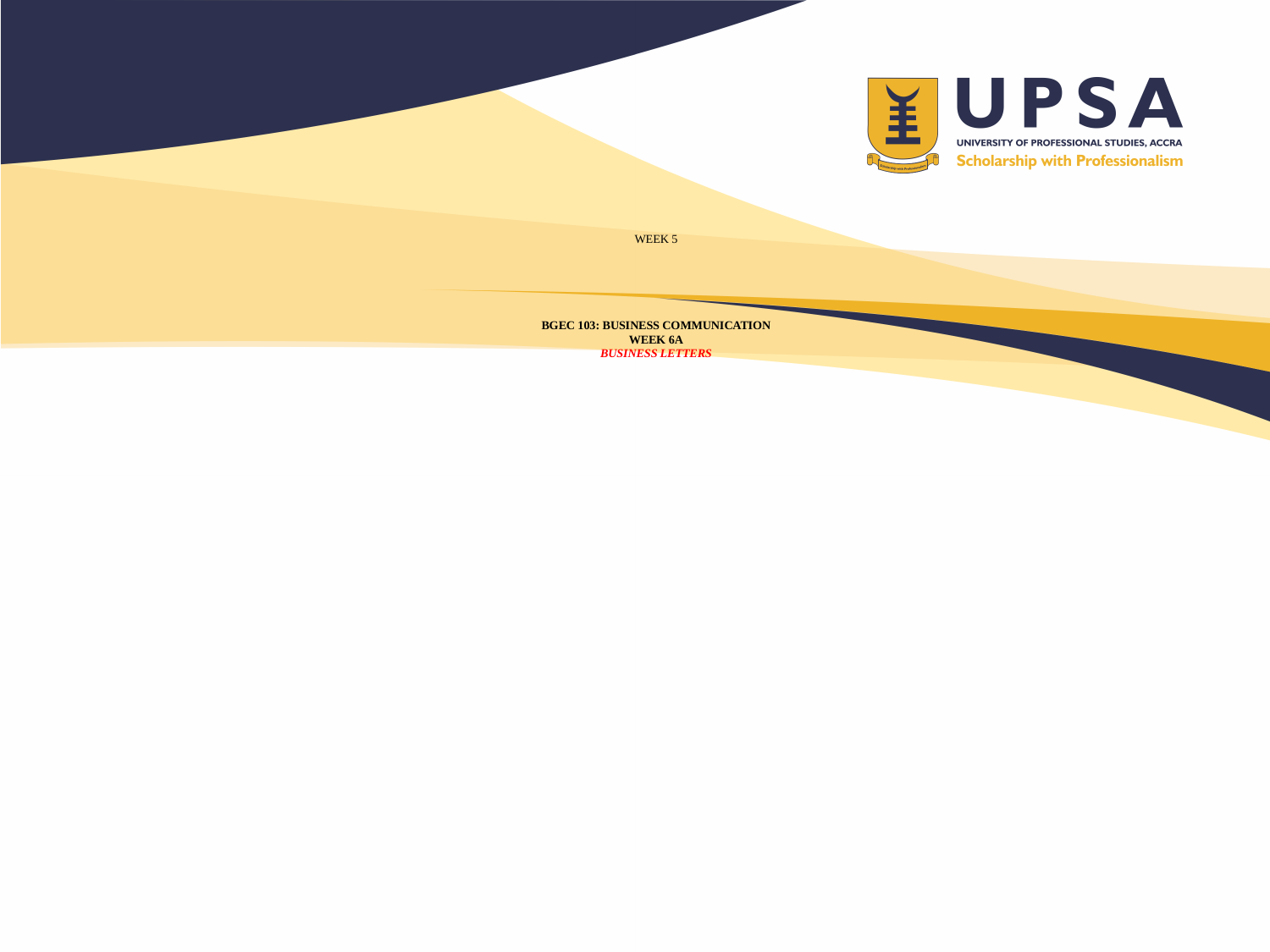

# WEEK 5 BGEC 103: BUSINESS COMMUNICATION WEEK 6A BUSINESS LETTERS